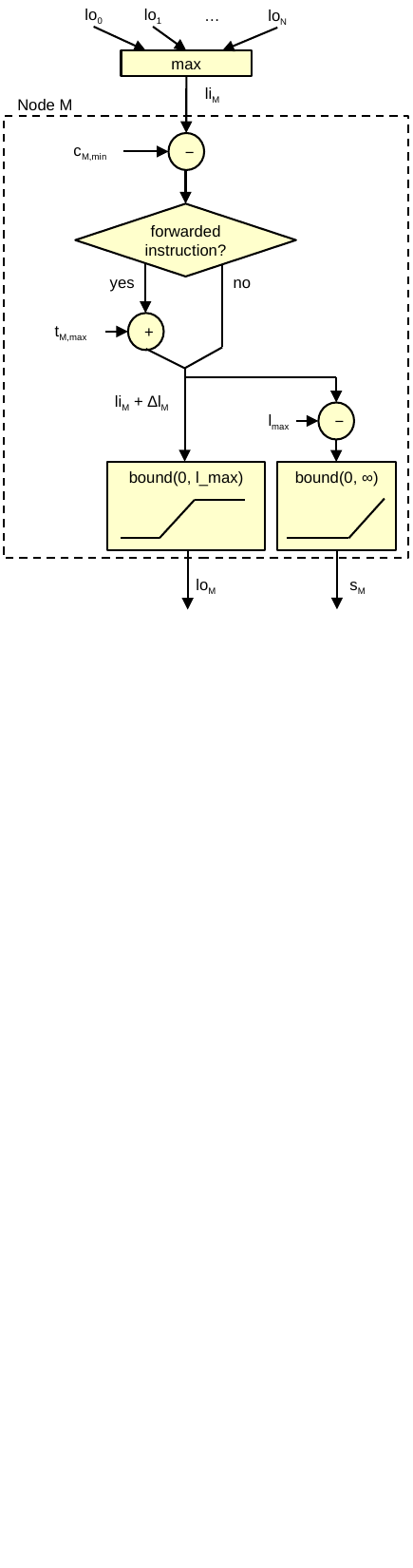

lo0
lo1
…
loN
max
liM
Node M

−
cM,min
forwarded instruction?
yes
no
+
tM,max
liM + ∆lM
−
lmax
bound(0, l_max)

bound(0, ∞)

loM
sM